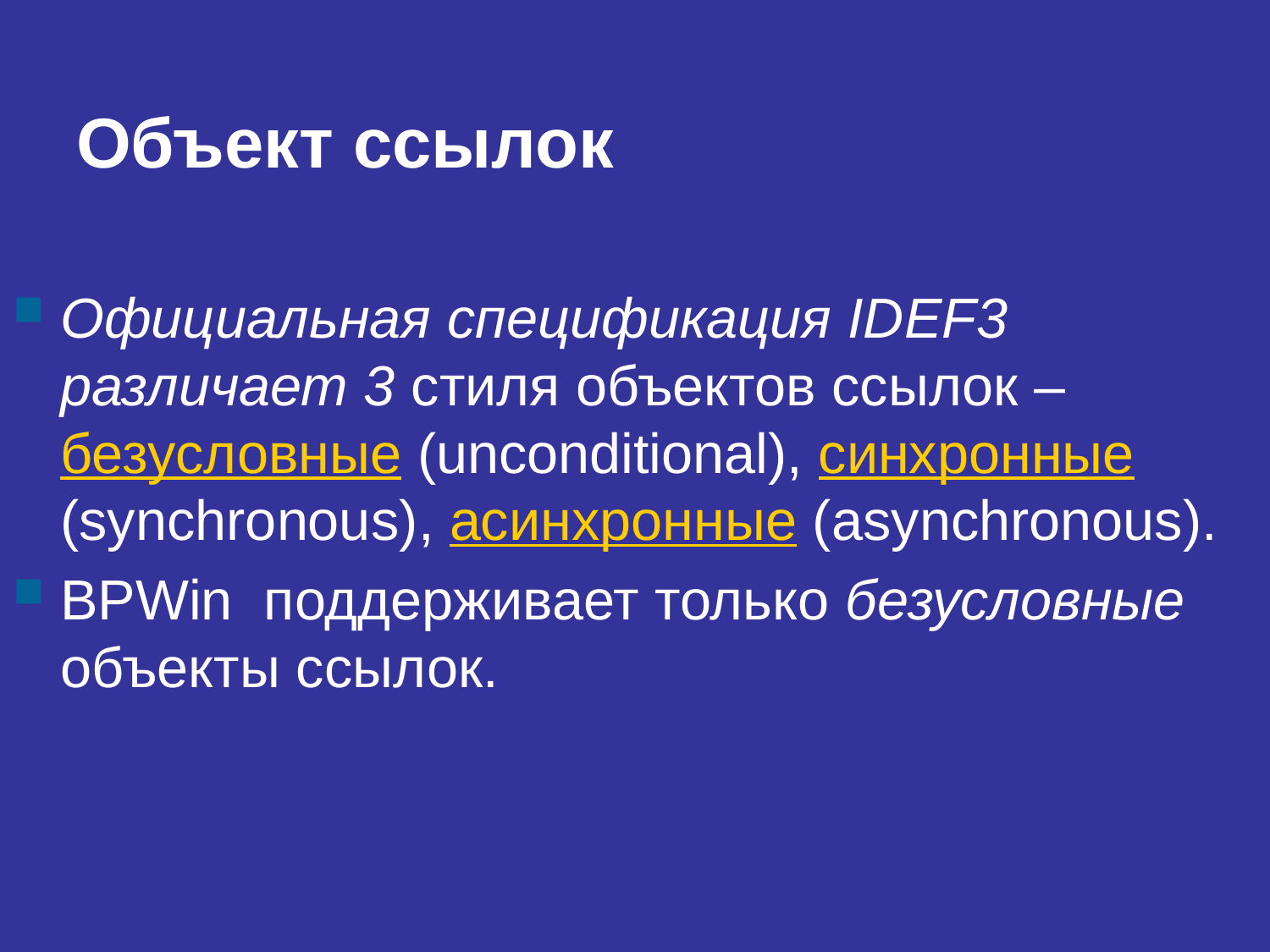

# Объект ссылок
Официальная спецификация IDEF3 различает 3 стиля объектов ссылок – безусловные (unconditional), синхронные (synchronous), асинхронные (asynchronous).
BPWin  поддерживает только безусловные объекты ссылок.
81